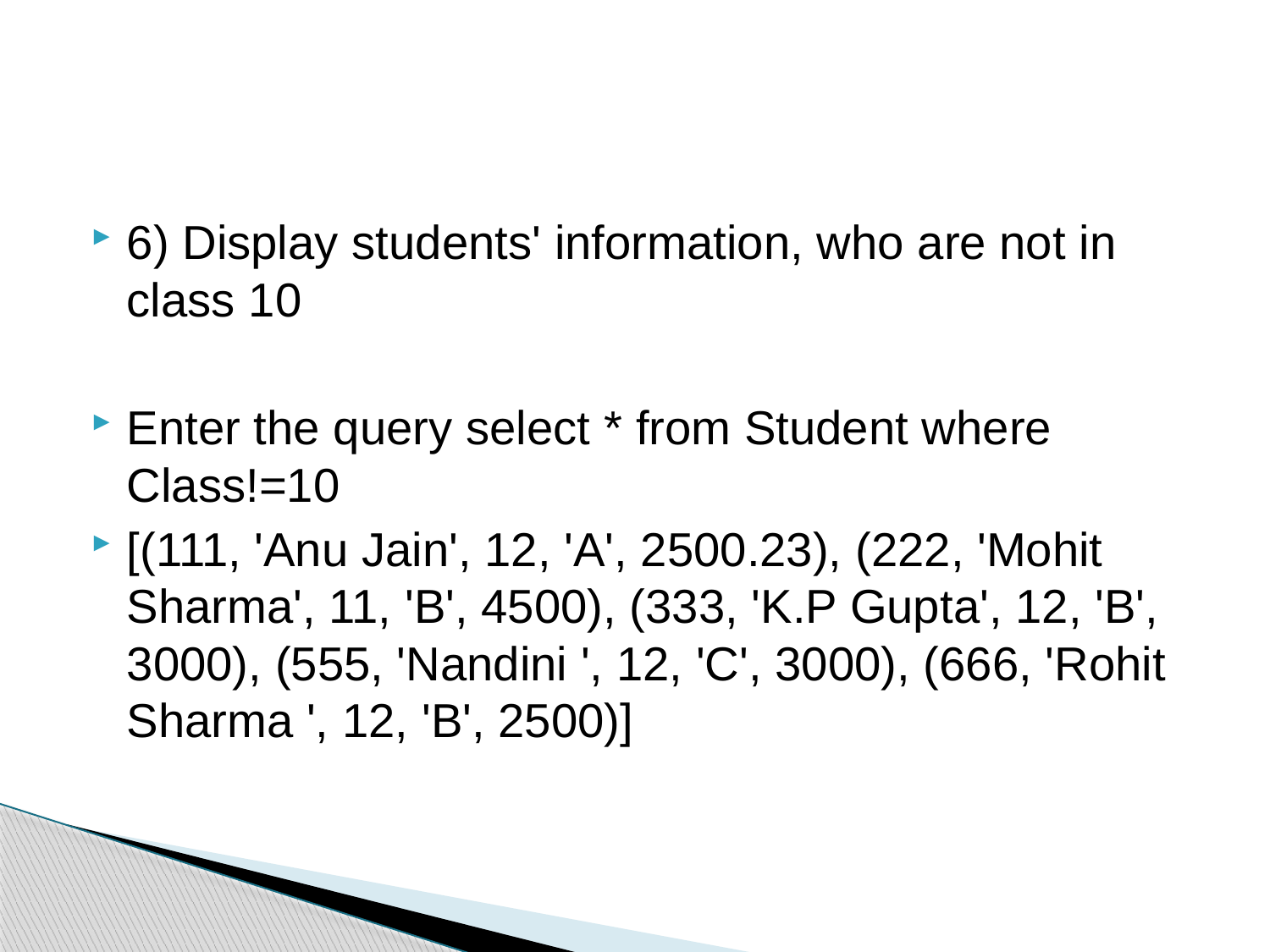

#
6) Display students' information, who are not in class 10

Enter the query select * from Student where Class!=10
[(111, 'Anu Jain', 12, 'A', 2500.23), (222, 'Mohit Sharma', 11, 'B', 4500), (333, 'K.P Gupta', 12, 'B', 3000), (555, 'Nandini ', 12, 'C', 3000), (666, 'Rohit Sharma ', 12, 'B', 2500)]